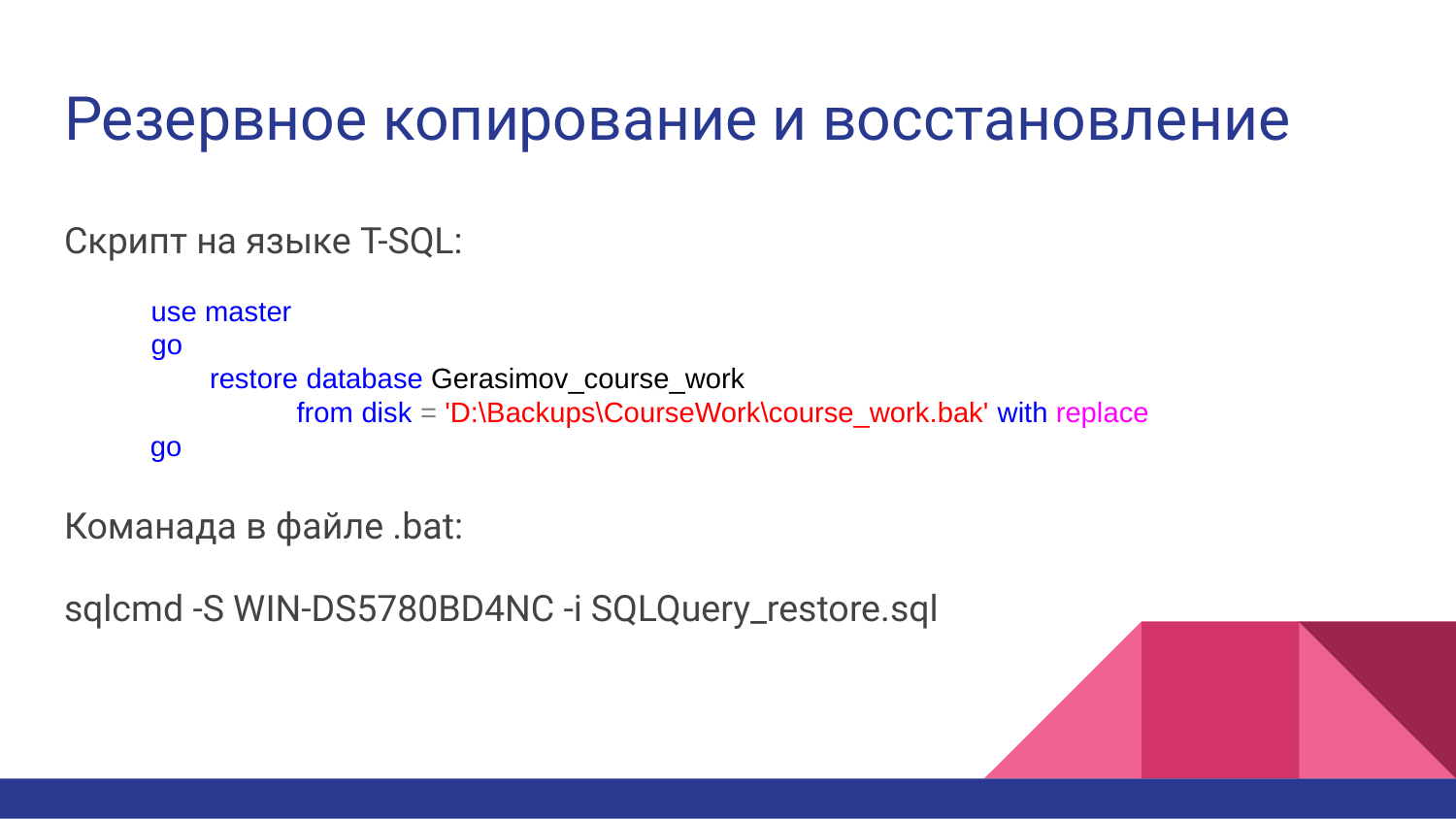

# Резервное копирование и восстановление
Скрипт на языке T-SQL:
use master
go
restore database Gerasimov_course_work
	from disk = 'D:\Backups\CourseWork\course_work.bak' with replace
go

Команада в файле .bat:
sqlcmd -S WIN-DS5780BD4NC -i SQLQuery_restore.sql